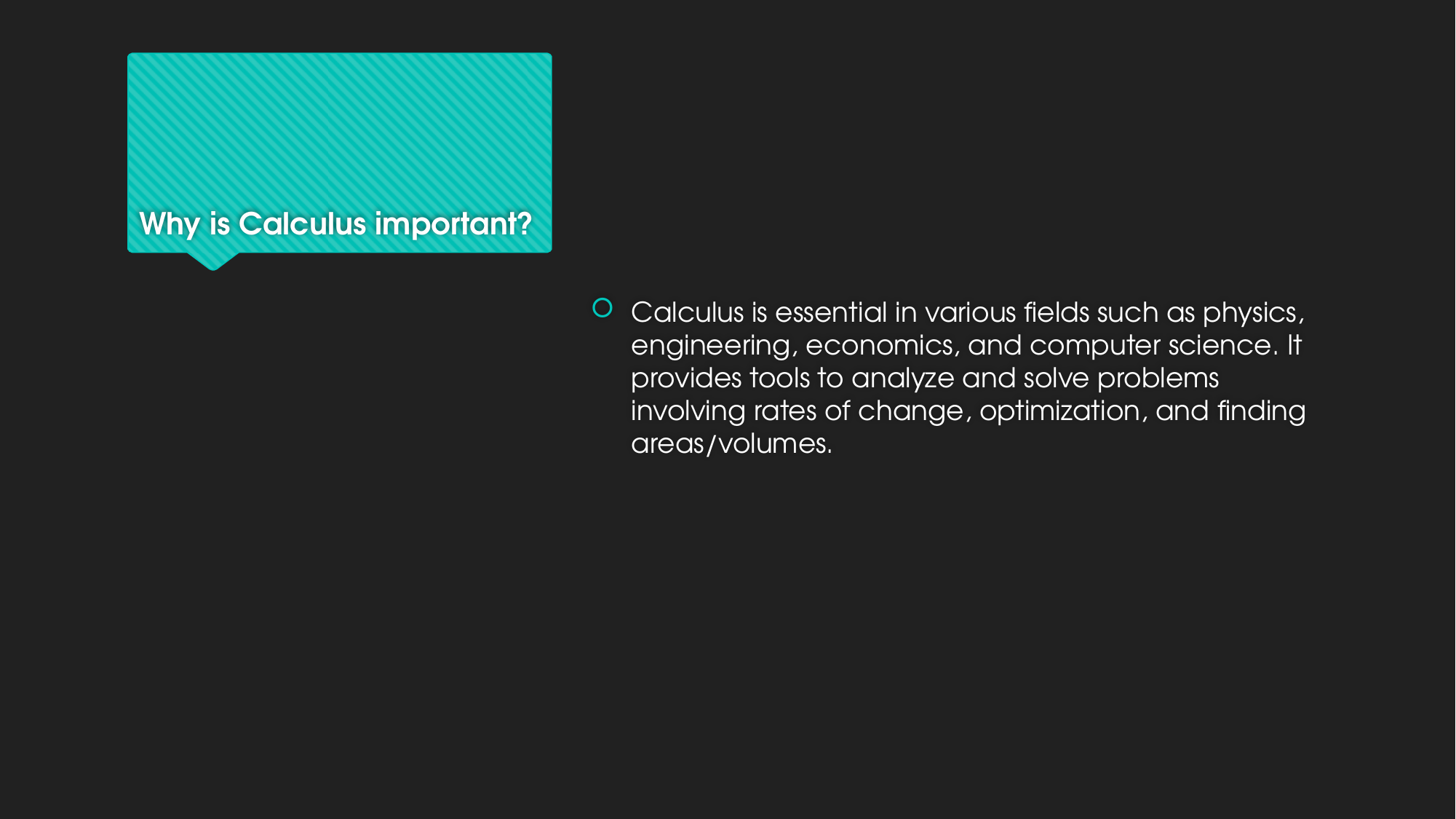

# Why is Calculus important?
Calculus is essential in various fields such as physics, engineering, economics, and computer science. It provides tools to analyze and solve problems involving rates of change, optimization, and finding areas/volumes.